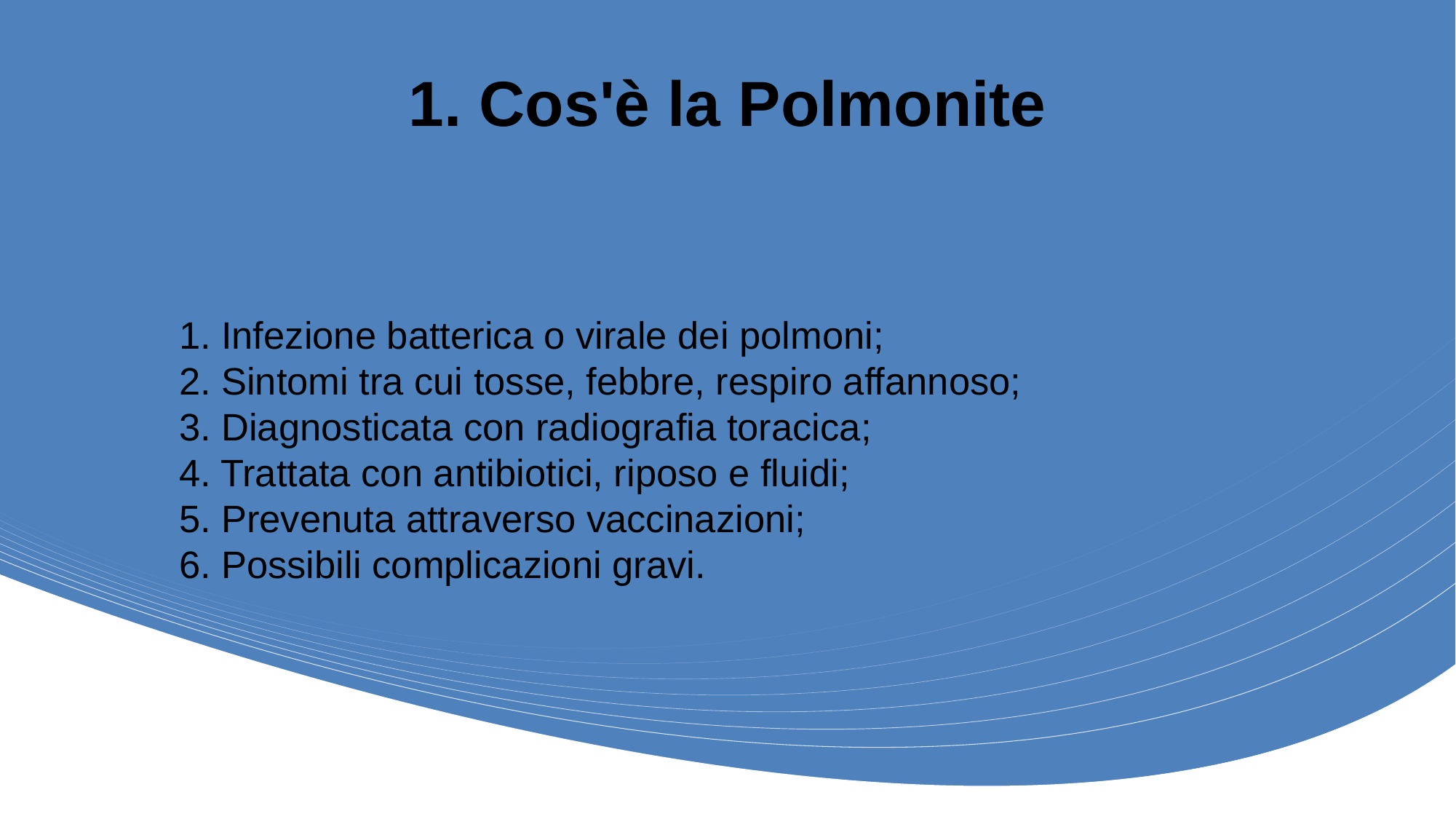

# 1. Cos'è la Polmonite

1. Infezione batterica o virale dei polmoni;
2. Sintomi tra cui tosse, febbre, respiro affannoso;
3. Diagnosticata con radiografia toracica;
4. Trattata con antibiotici, riposo e fluidi;
5. Prevenuta attraverso vaccinazioni;
6. Possibili complicazioni gravi.